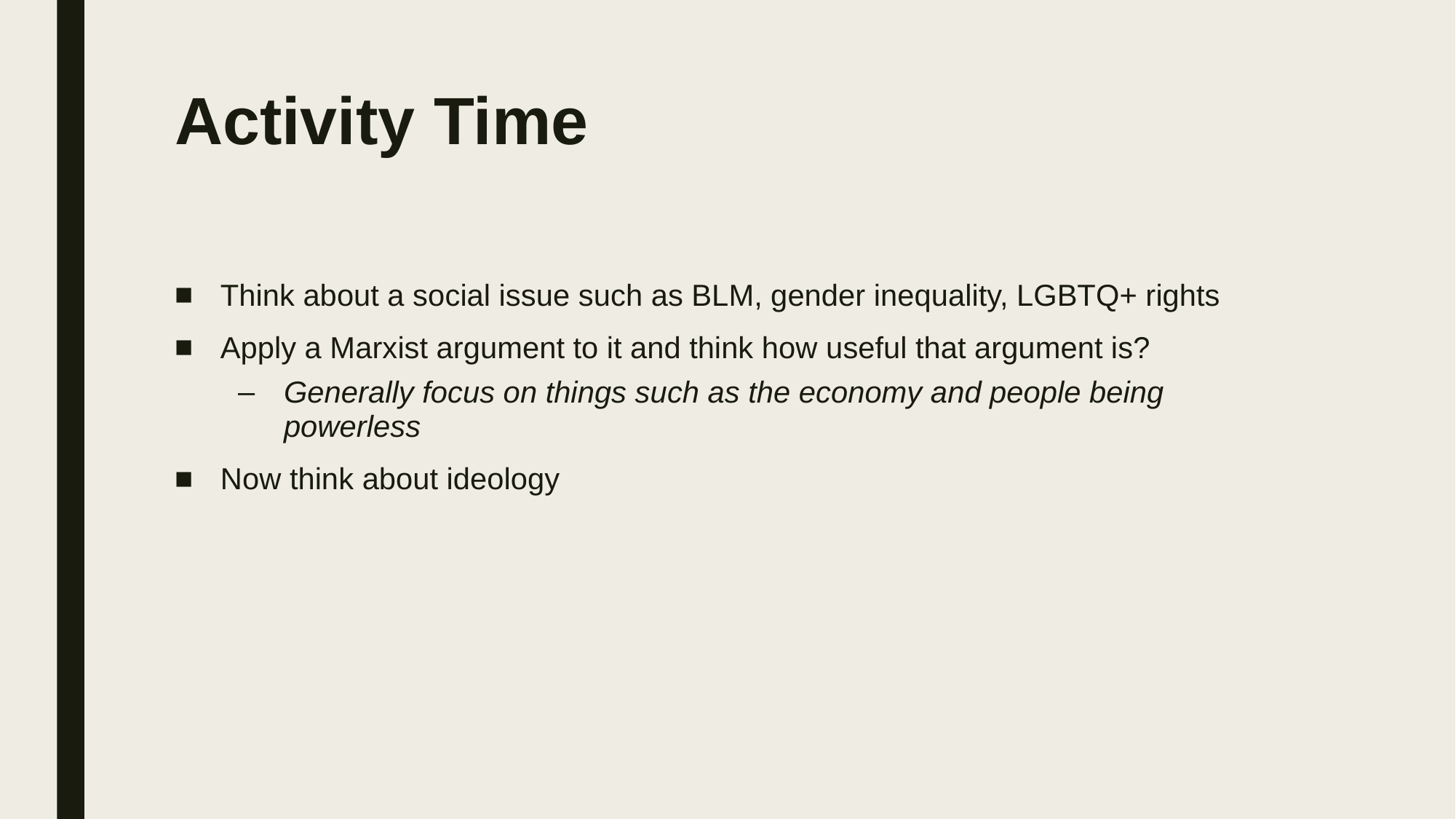

# Activity Time
Think about a social issue such as BLM, gender inequality, LGBTQ+ rights
Apply a Marxist argument to it and think how useful that argument is?
Generally focus on things such as the economy and people being powerless
Now think about ideology